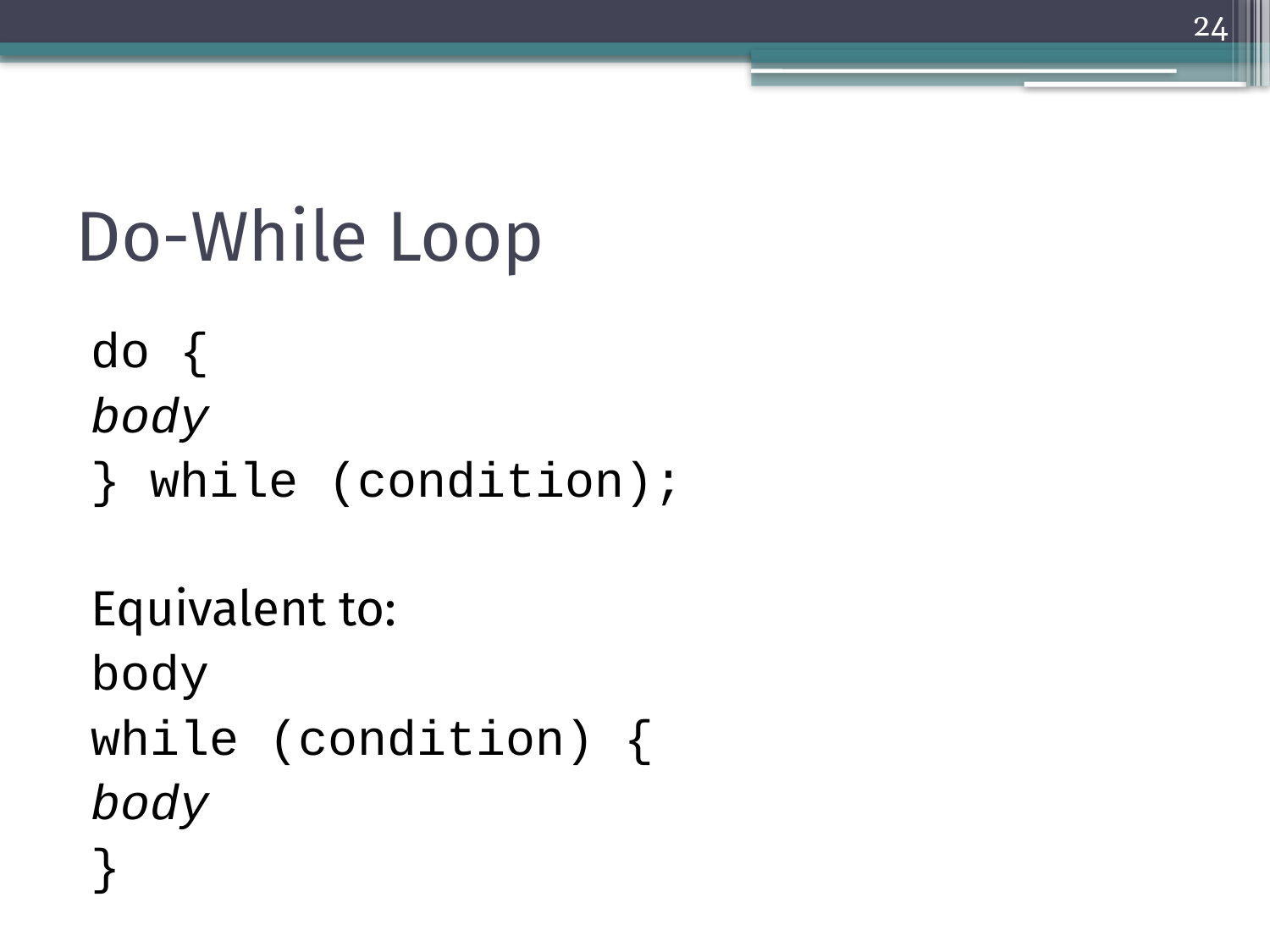

24
# Do-While Loop
do {
body
} while (condition);

Equivalent to:
body
while (condition) {
body
}